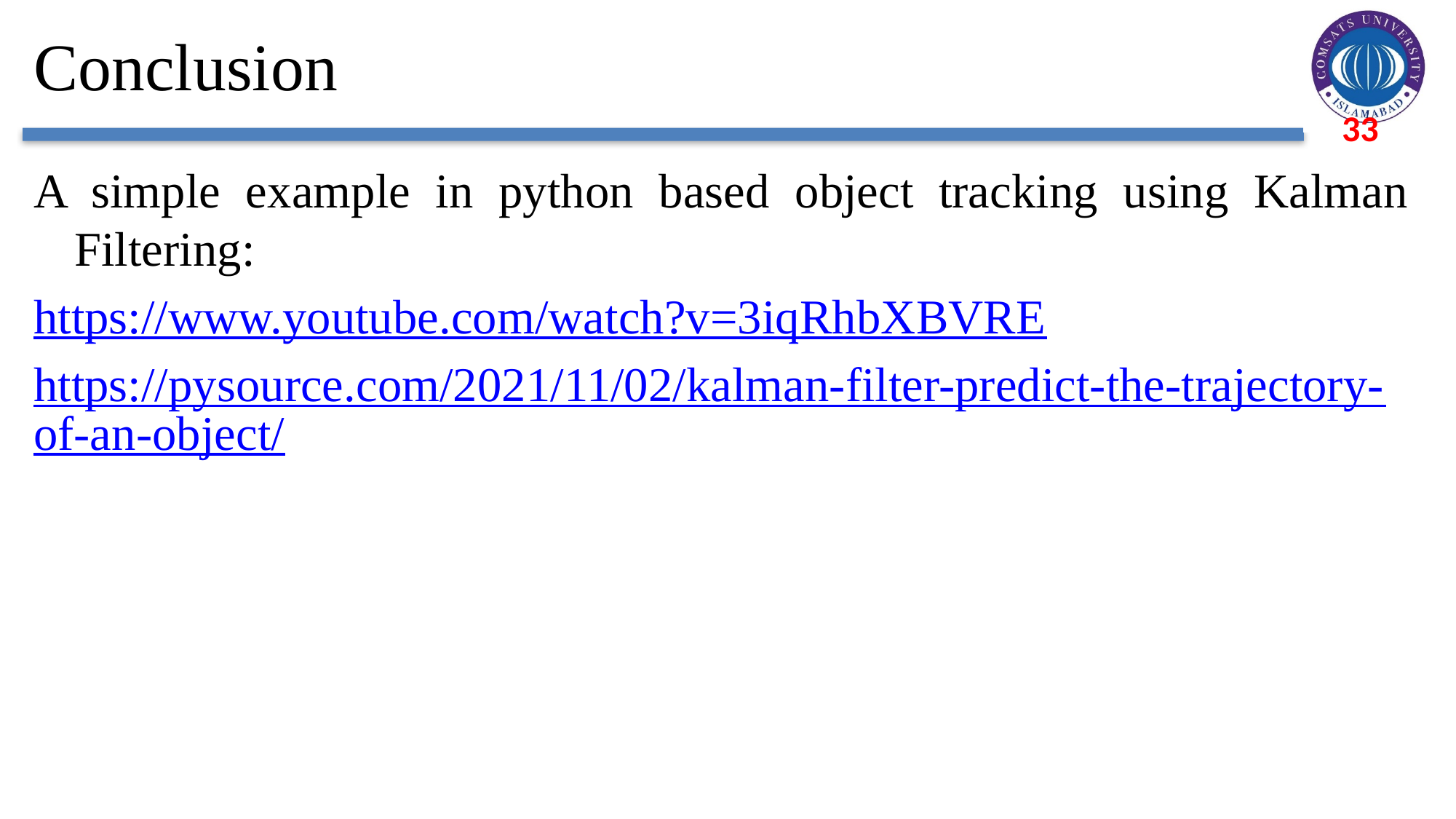

# Conclusion
A simple example in python based object tracking using Kalman Filtering:
https://www.youtube.com/watch?v=3iqRhbXBVRE
https://pysource.com/2021/11/02/kalman-filter-predict-the-trajectory-of-an-object/